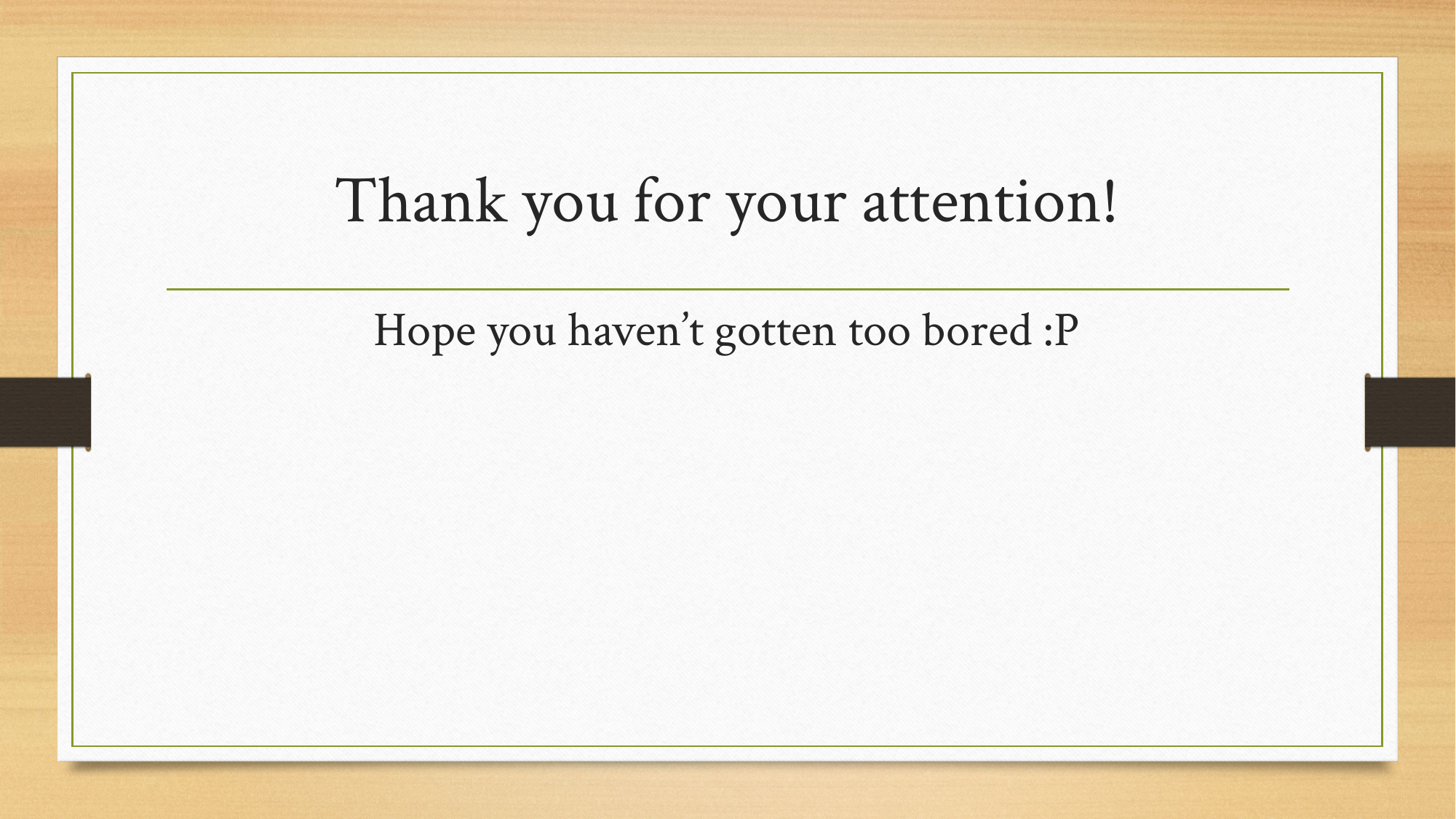

# Thank you for your attention!
Hope you haven’t gotten too bored :P